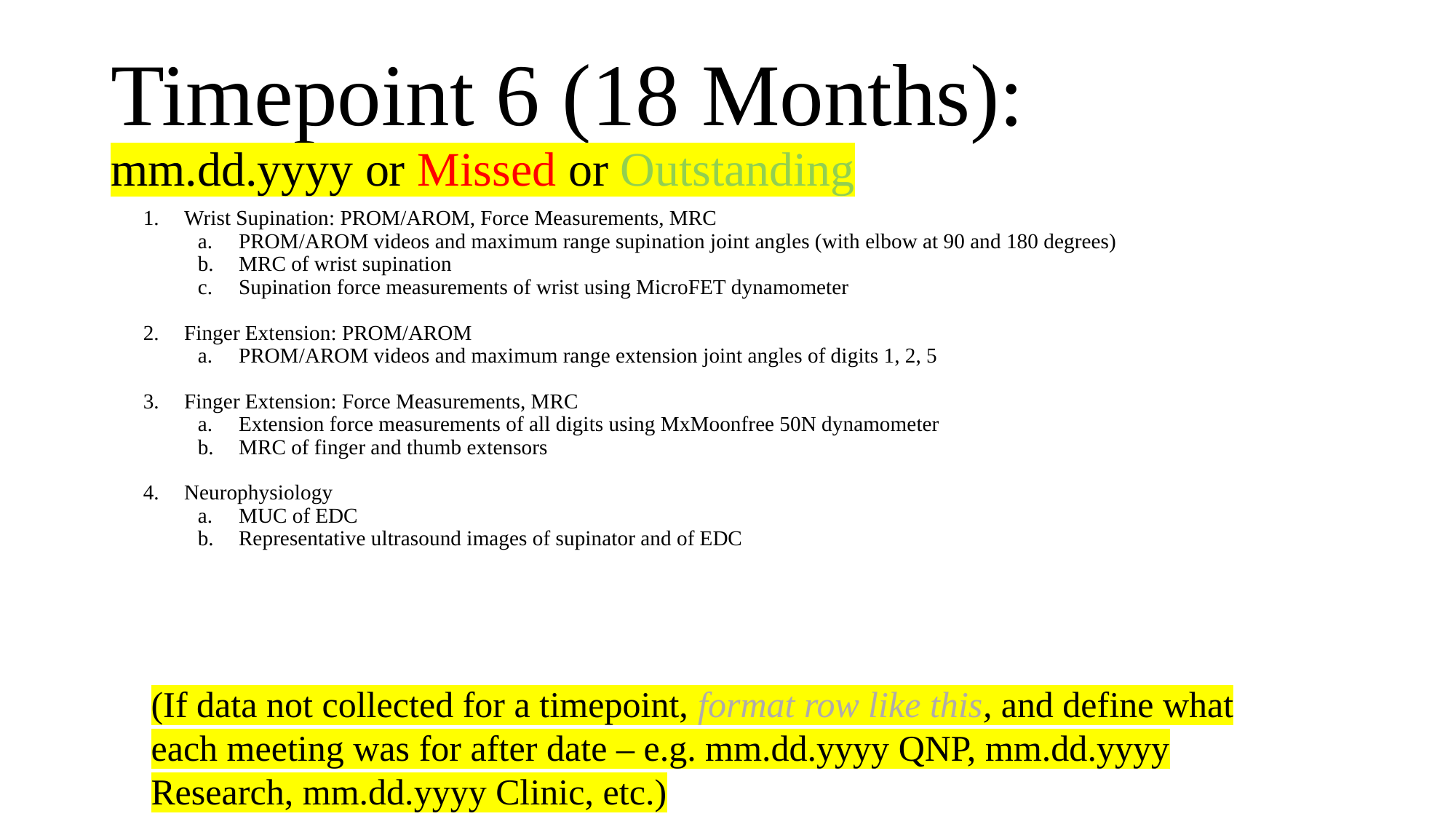

# Timepoint 6 (18 Months): mm.dd.yyyy or Missed or Outstanding
Wrist Supination: PROM/AROM, Force Measurements, MRC
PROM/AROM videos and maximum range supination joint angles (with elbow at 90 and 180 degrees)
MRC of wrist supination
Supination force measurements of wrist using MicroFET dynamometer

Finger Extension: PROM/AROM
PROM/AROM videos and maximum range extension joint angles of digits 1, 2, 5

Finger Extension: Force Measurements, MRC
Extension force measurements of all digits using MxMoonfree 50N dynamometer
MRC of finger and thumb extensors

Neurophysiology
MUC of EDC
Representative ultrasound images of supinator and of EDC

(If data not collected for a timepoint, format row like this, and define what each meeting was for after date – e.g. mm.dd.yyyy QNP, mm.dd.yyyy Research, mm.dd.yyyy Clinic, etc.)